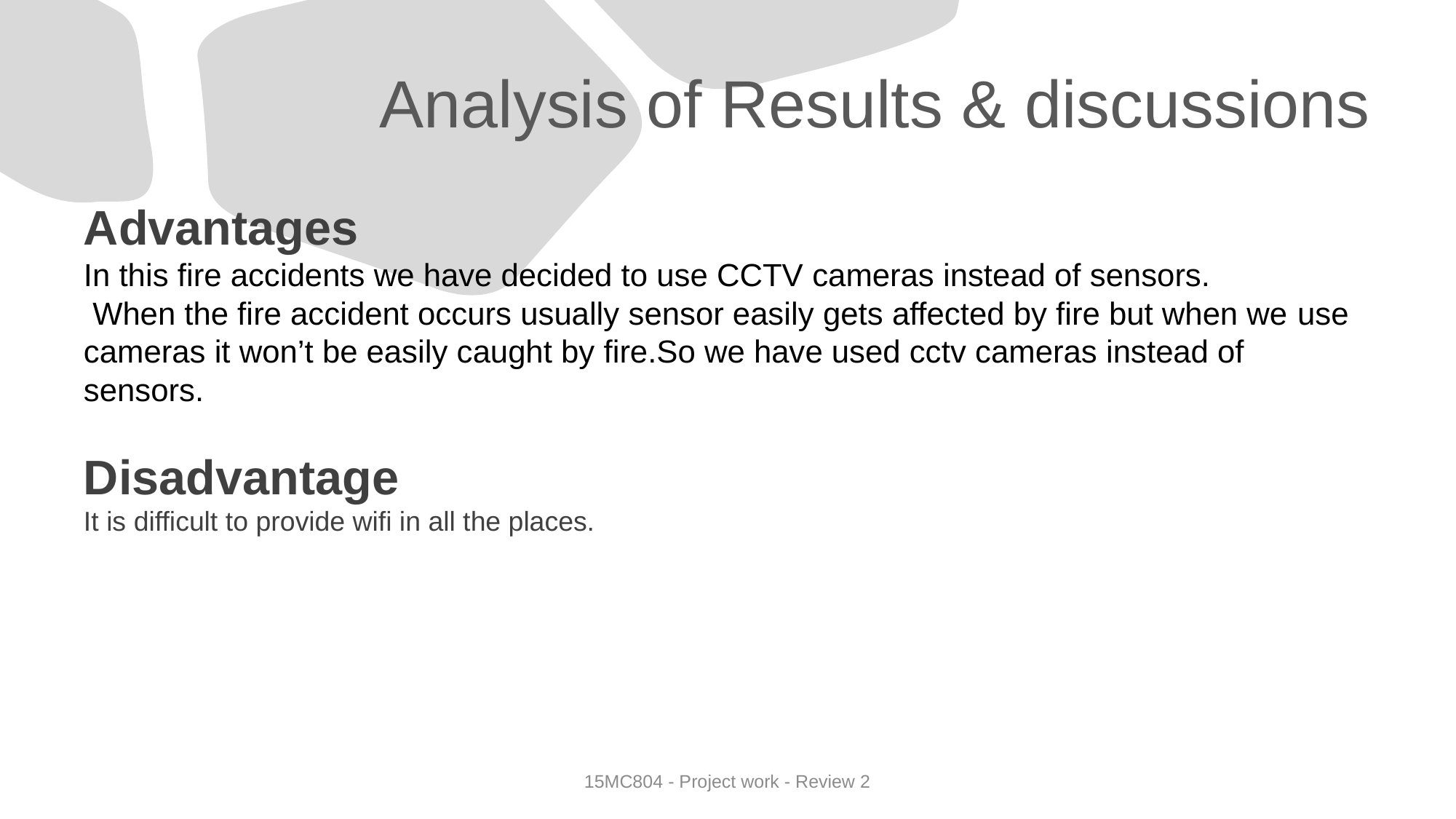

# Analysis of Results & discussions
Advantages
In this fire accidents we have decided to use CCTV cameras instead of sensors.
 When the fire accident occurs usually sensor easily gets affected by fire but when we use cameras it won’t be easily caught by fire.So we have used cctv cameras instead of sensors.

Disadvantage
It is difficult to provide wifi in all the places.
15MC804 - Project work - Review 2